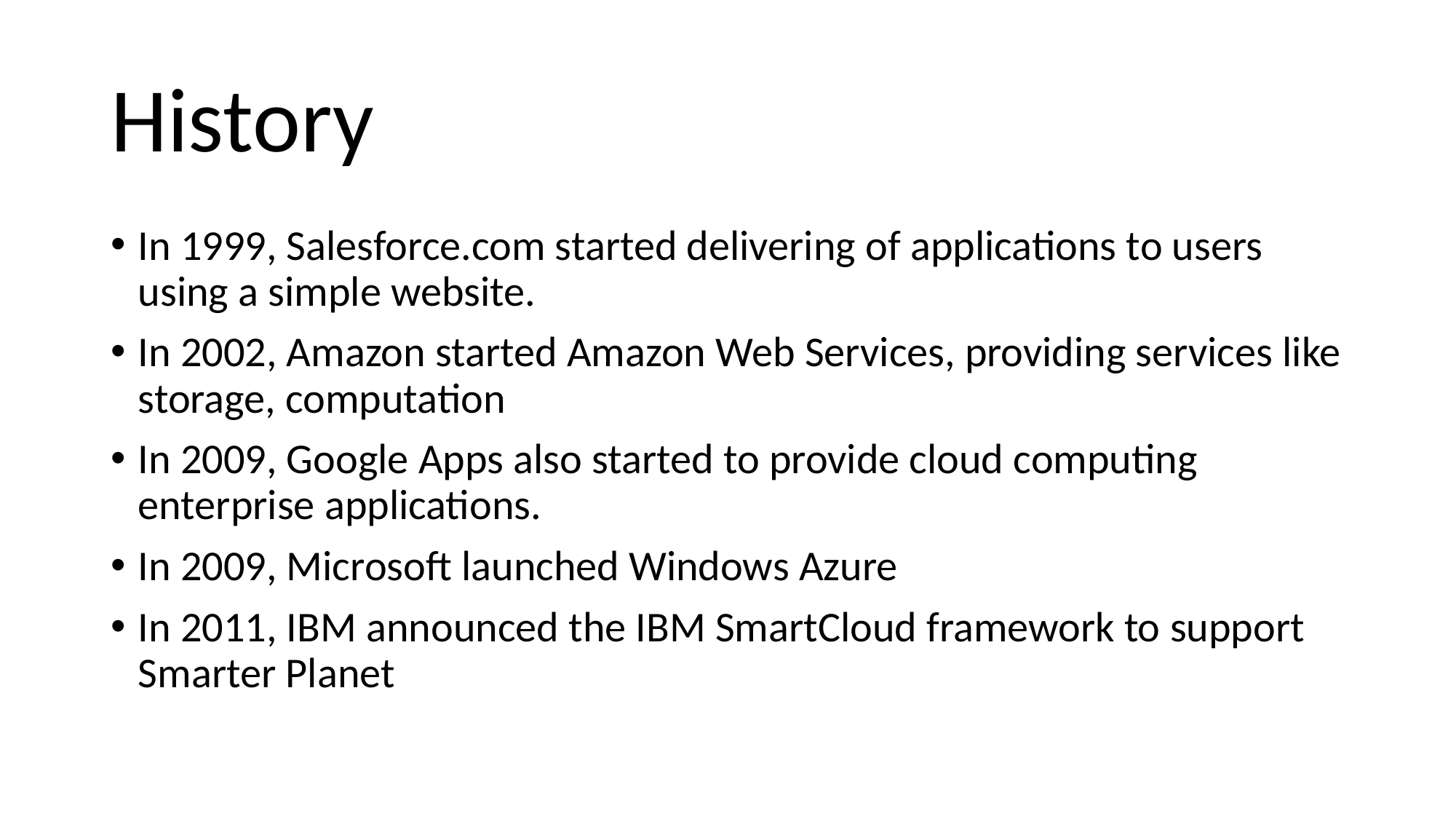

# History
In 1999, Salesforce.com started delivering of applications to users using a simple website.
In 2002, Amazon started Amazon Web Services, providing services like storage, computation
In 2009, Google Apps also started to provide cloud computing enterprise applications.
In 2009, Microsoft launched Windows Azure
In 2011, IBM announced the IBM SmartCloud framework to support Smarter Planet